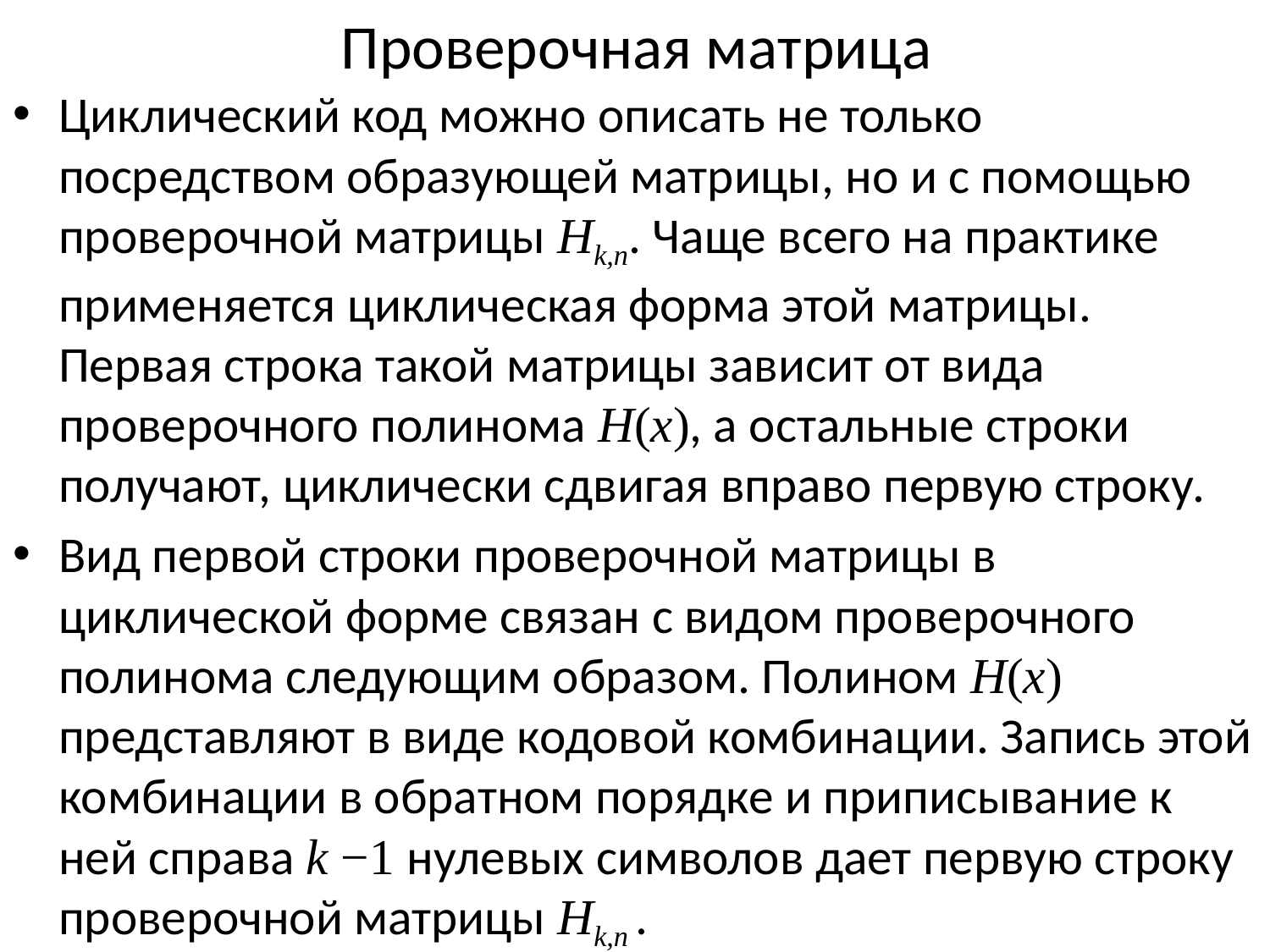

# Проверочная матрица
Циклический код можно описать не только посредством образующей матрицы, но и с помощью проверочной матрицы Hk,n. Чаще всего на практике применяется циклическая форма этой матрицы. Первая строка такой матрицы зависит от вида проверочного полинома H(x), а остальные строки получают, циклически сдвигая вправо первую строку.
Вид первой строки проверочной матрицы в циклической форме связан с видом проверочного полинома следующим образом. Полином H(x) представляют в виде кодовой комбинации. Запись этой комбинации в обратном порядке и приписывание к ней справа k −1 нулевых символов дает первую строку проверочной матрицы Hk,n .